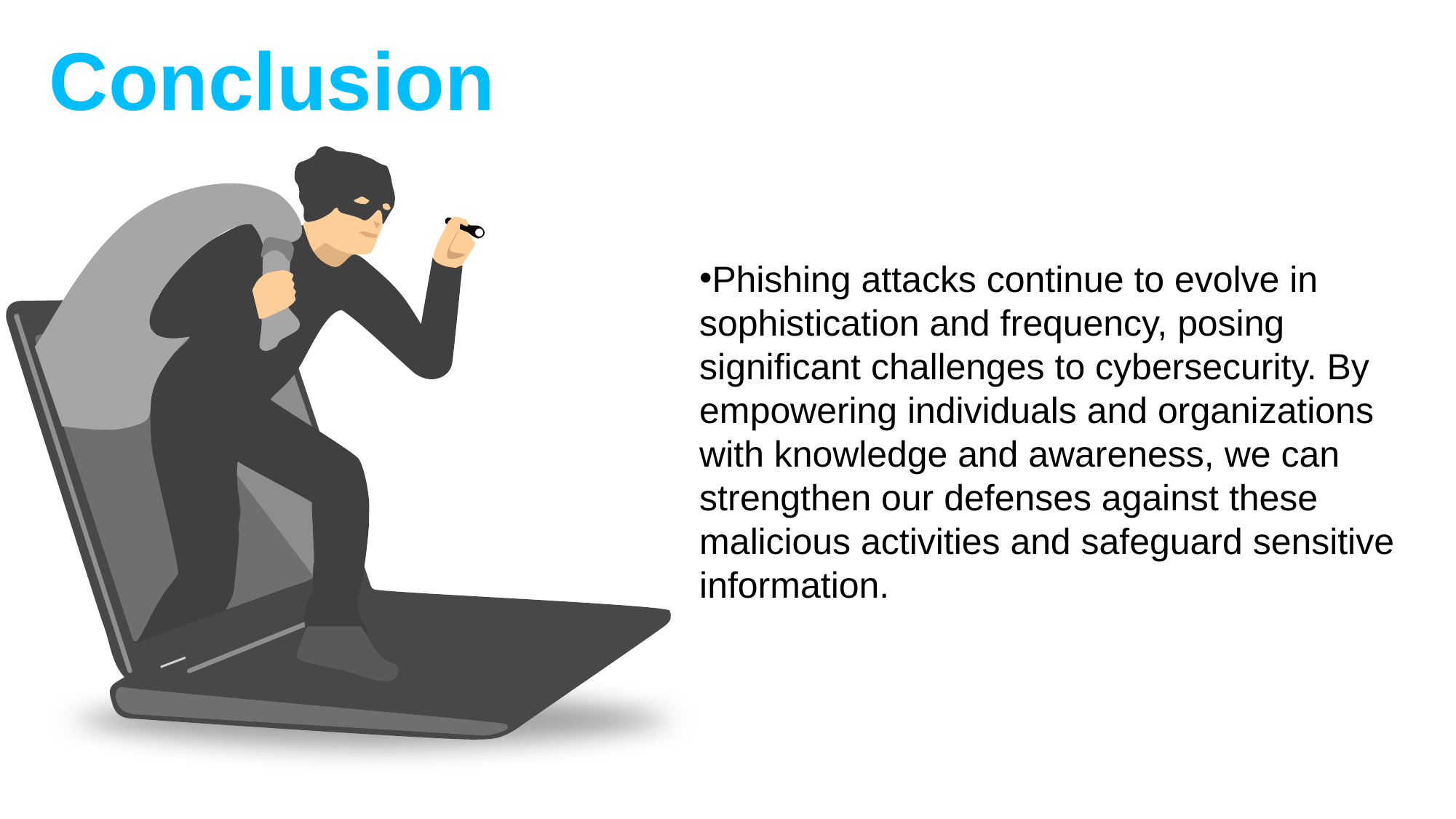

Conclusion

Phishing attacks continue to evolve in sophistication and frequency, posing significant challenges to cybersecurity. By empowering individuals and organizations with knowledge and awareness, we can strengthen our defenses against these malicious activities and safeguard sensitive information.